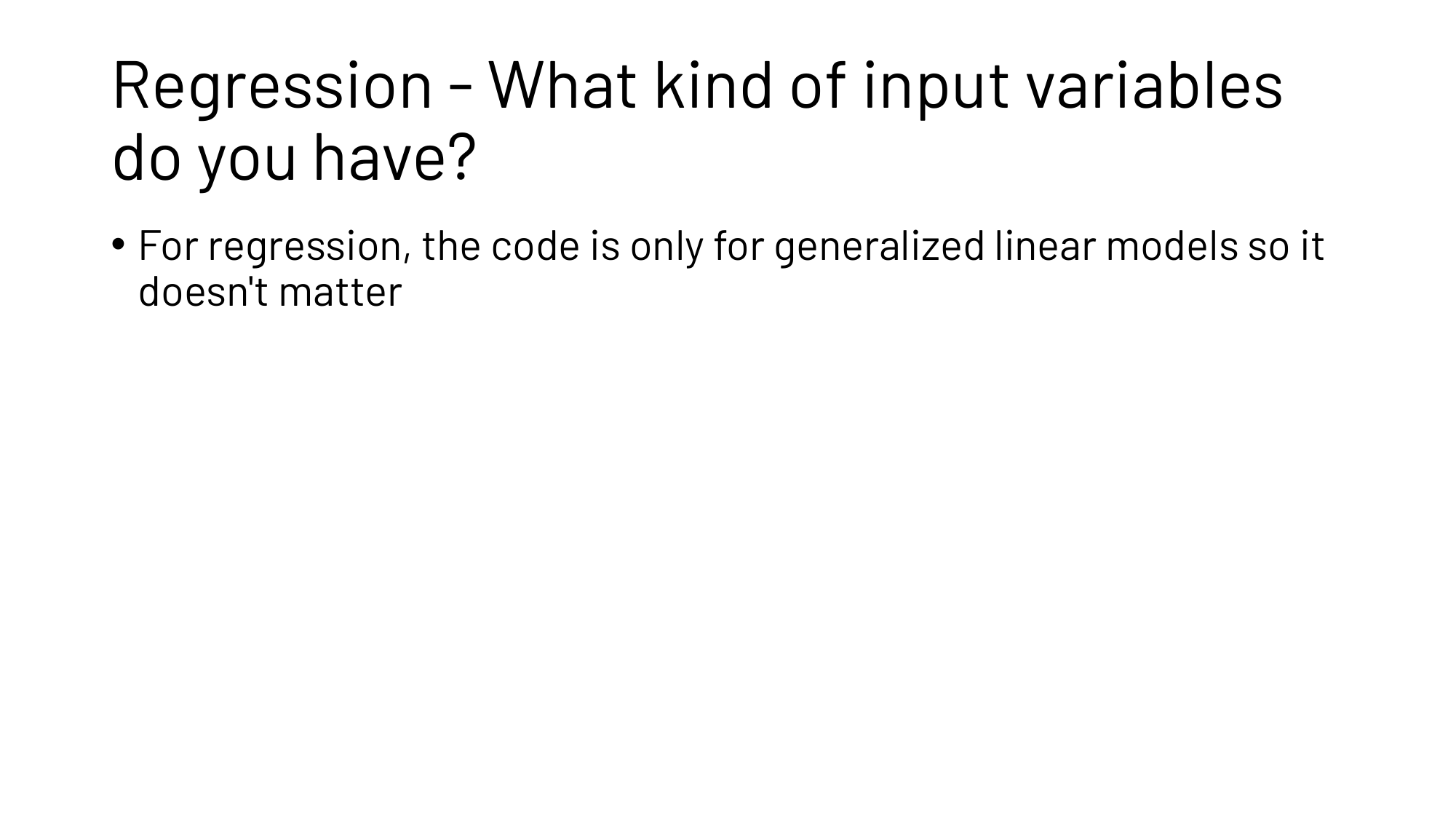

# Regression - What kind of input variables do you have?
For regression, the code is only for generalized linear models so it doesn't matter